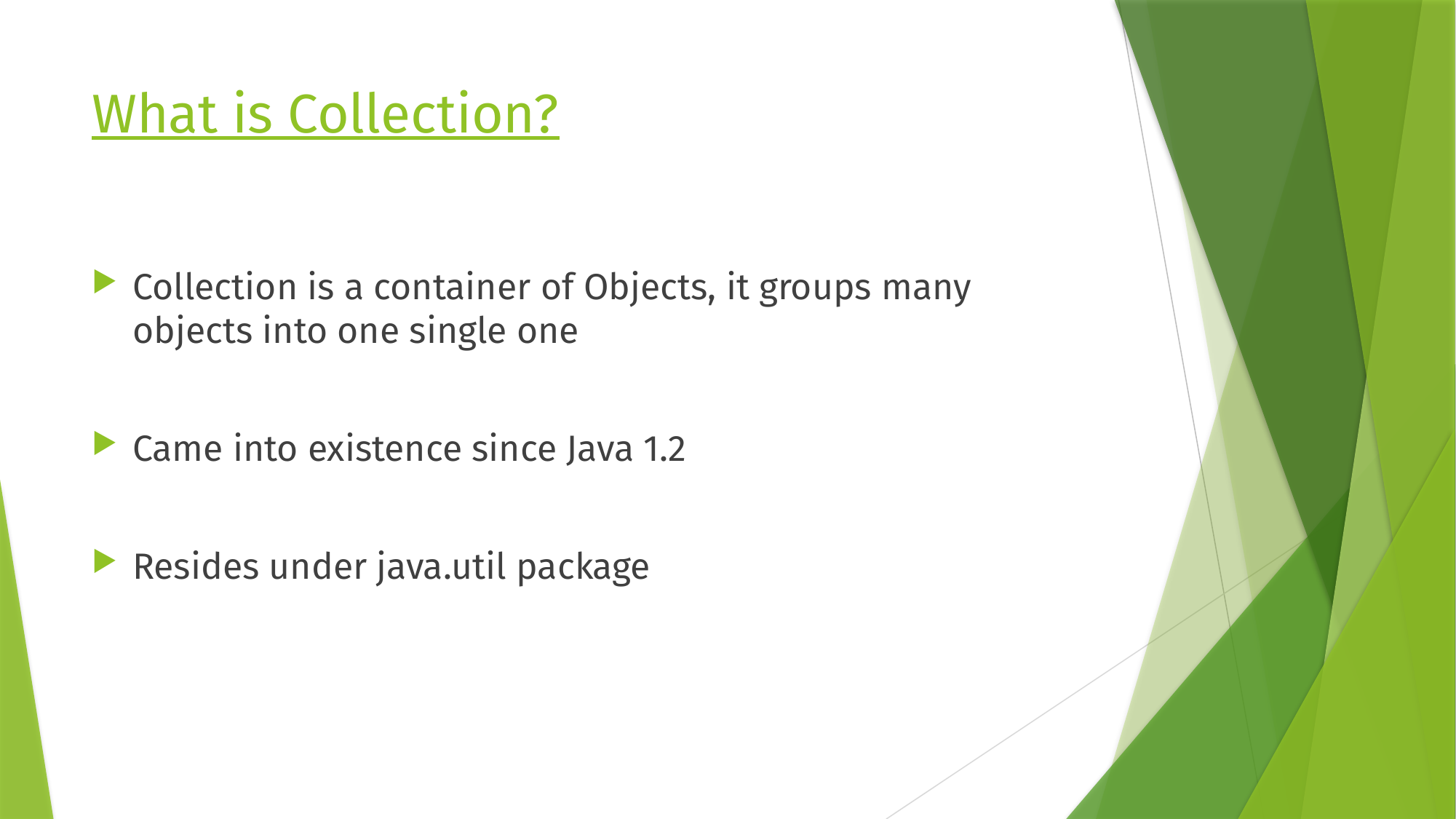

# What is Collection?
Collection is a container of Objects, it groups many objects into one single one

Came into existence since Java 1.2

Resides under java.util package